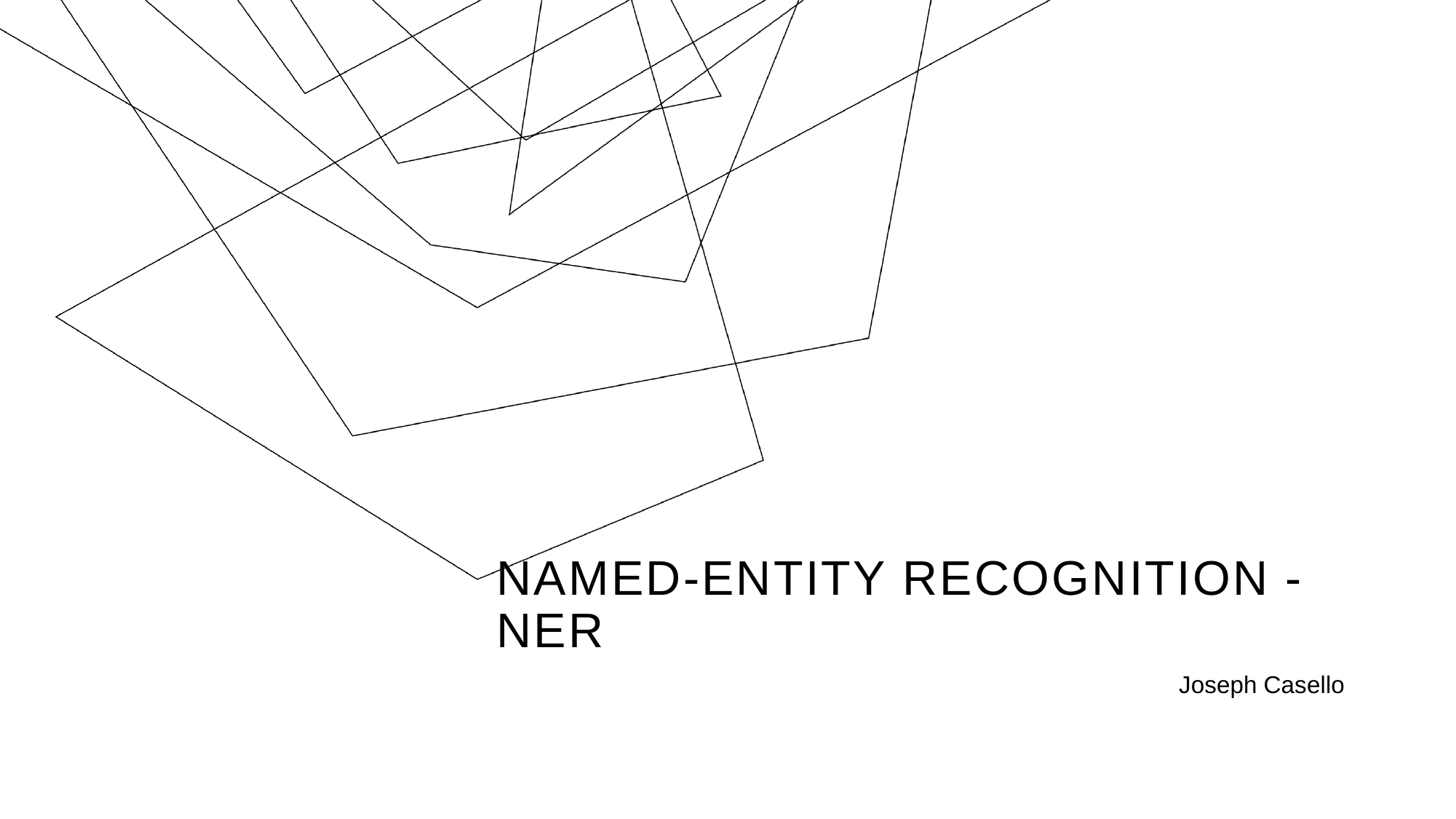

# Named-entity recognition - NER
Joseph Casello